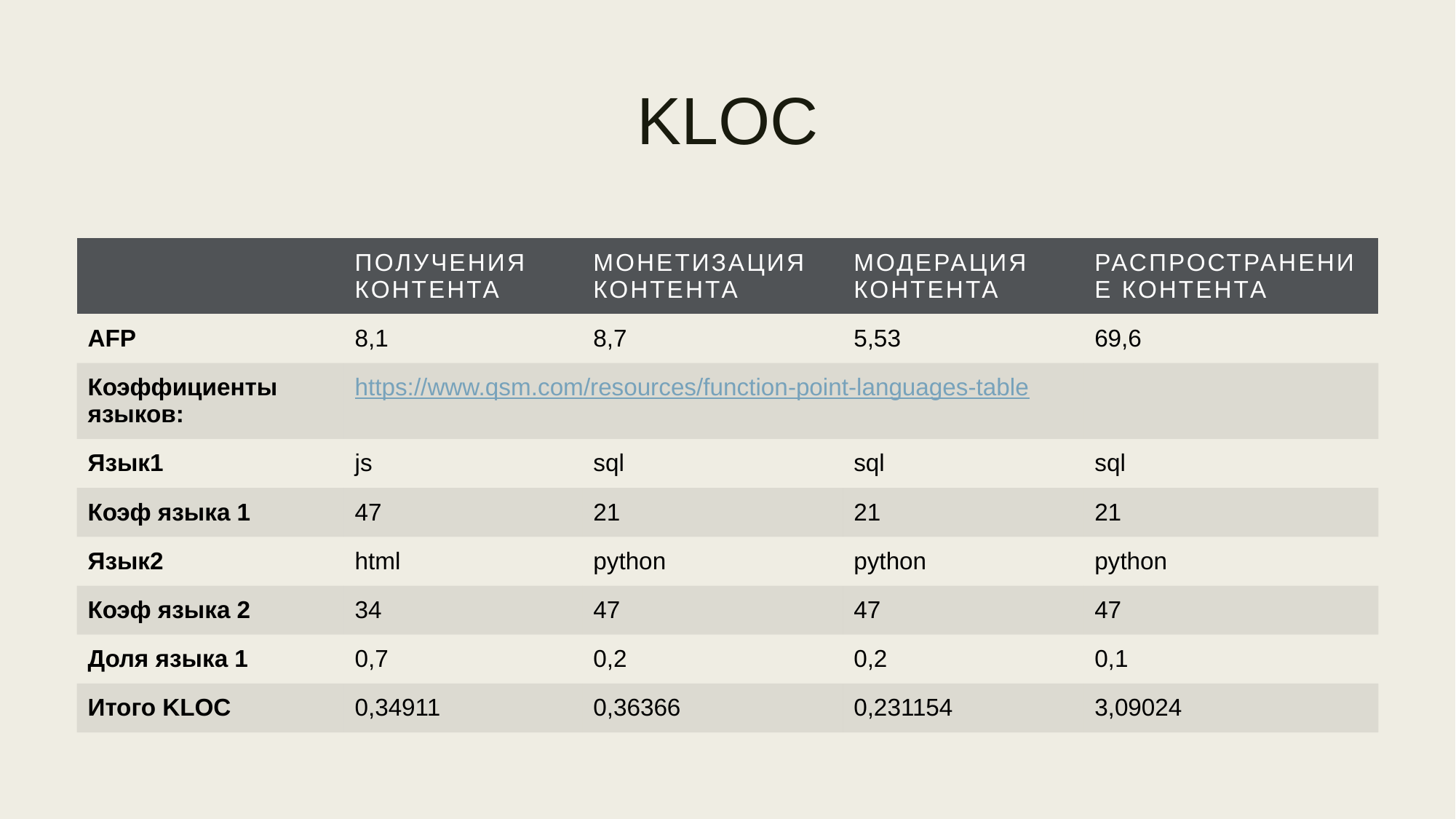

# KLOC
|  | Получения контента | Монетизация контента | Модерация контента | Распространение контента |
| --- | --- | --- | --- | --- |
| AFP | 8,1 | 8,7 | 5,53 | 69,6 |
| Коэффициенты языков: | https://www.qsm.com/resources/function-point-languages-table |  |  |  |
| Язык1 | js | sql | sql | sql |
| Коэф языка 1 | 47 | 21 | 21 | 21 |
| Язык2 | html | python | python | python |
| Коэф языка 2 | 34 | 47 | 47 | 47 |
| Доля языка 1 | 0,7 | 0,2 | 0,2 | 0,1 |
| Итого KLOC | 0,34911 | 0,36366 | 0,231154 | 3,09024 |
3